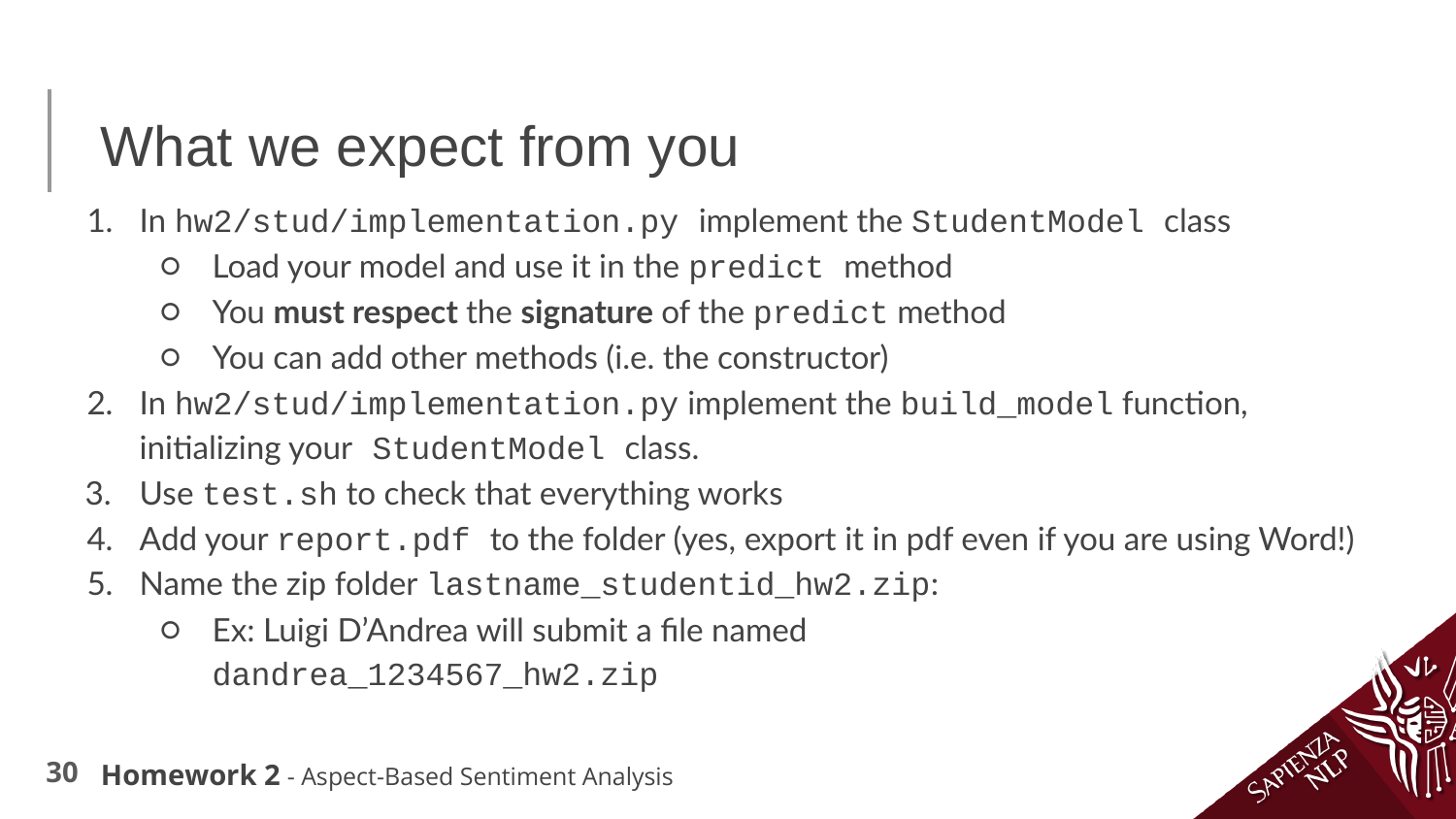

# What we expect from you
In hw2/stud/implementation.py implement the StudentModel class
Load your model and use it in the predict method
You must respect the signature of the predict method
You can add other methods (i.e. the constructor)
In hw2/stud/implementation.py implement the build_model function, initializing your StudentModel class.
Use test.sh to check that everything works
Add your report.pdf to the folder (yes, export it in pdf even if you are using Word!)
Name the zip folder lastname_studentid_hw2.zip:
Ex: Luigi D’Andrea will submit a file named
dandrea_1234567_hw2.zip
Homework 2 - Aspect-Based Sentiment Analysis